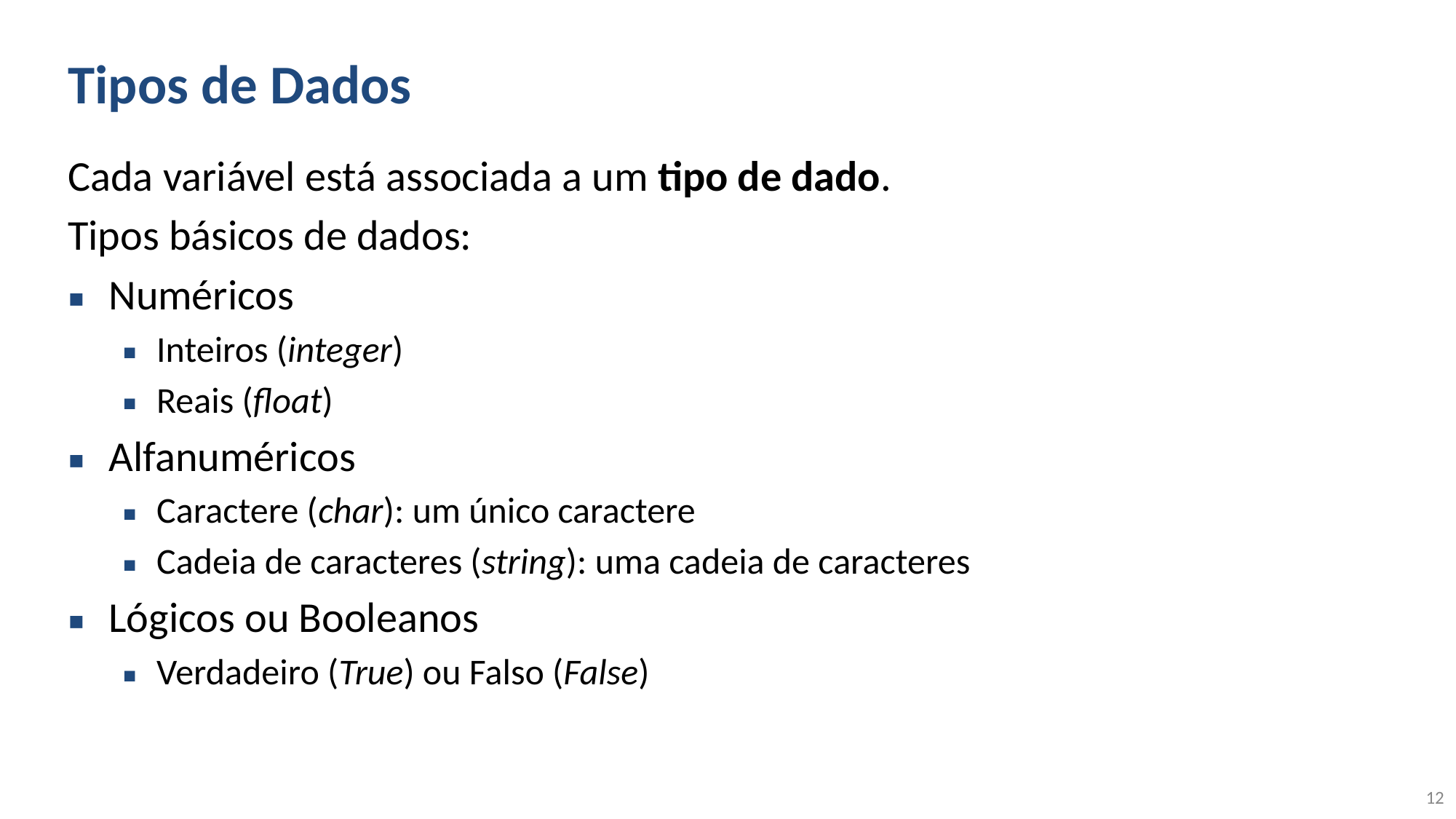

# Tipos de Dados
Cada variável está associada a um tipo de dado.
Tipos básicos de dados:
Numéricos
Inteiros (integer)
Reais (float)
Alfanuméricos
Caractere (char): um único caractere
Cadeia de caracteres (string): uma cadeia de caracteres
Lógicos ou Booleanos
Verdadeiro (True) ou Falso (False)

12